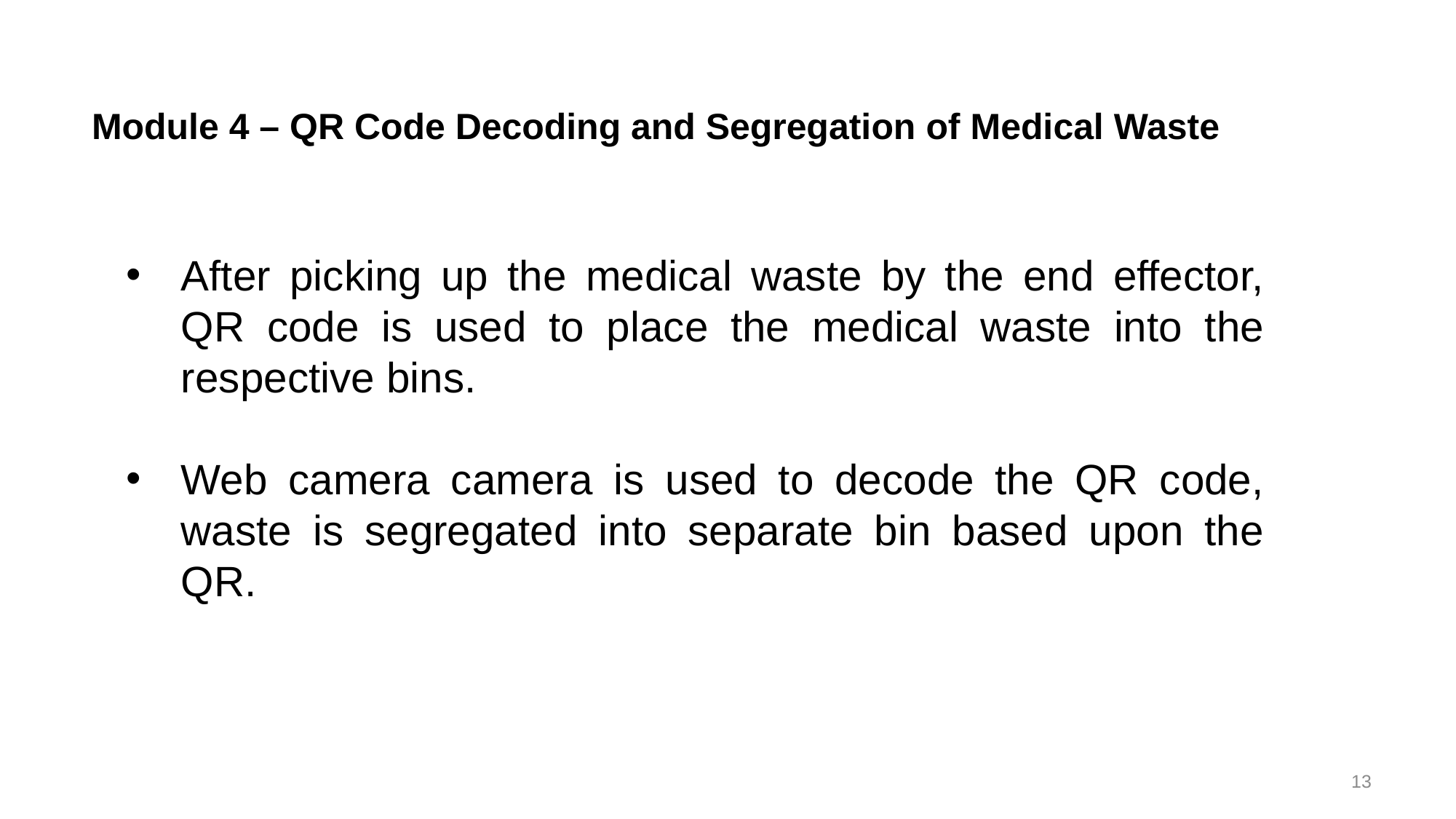

Module 4 – QR Code Decoding and Segregation of Medical Waste
After picking up the medical waste by the end effector, QR code is used to place the medical waste into the respective bins.

Web camera camera is used to decode the QR code, waste is segregated into separate bin based upon the QR.
13